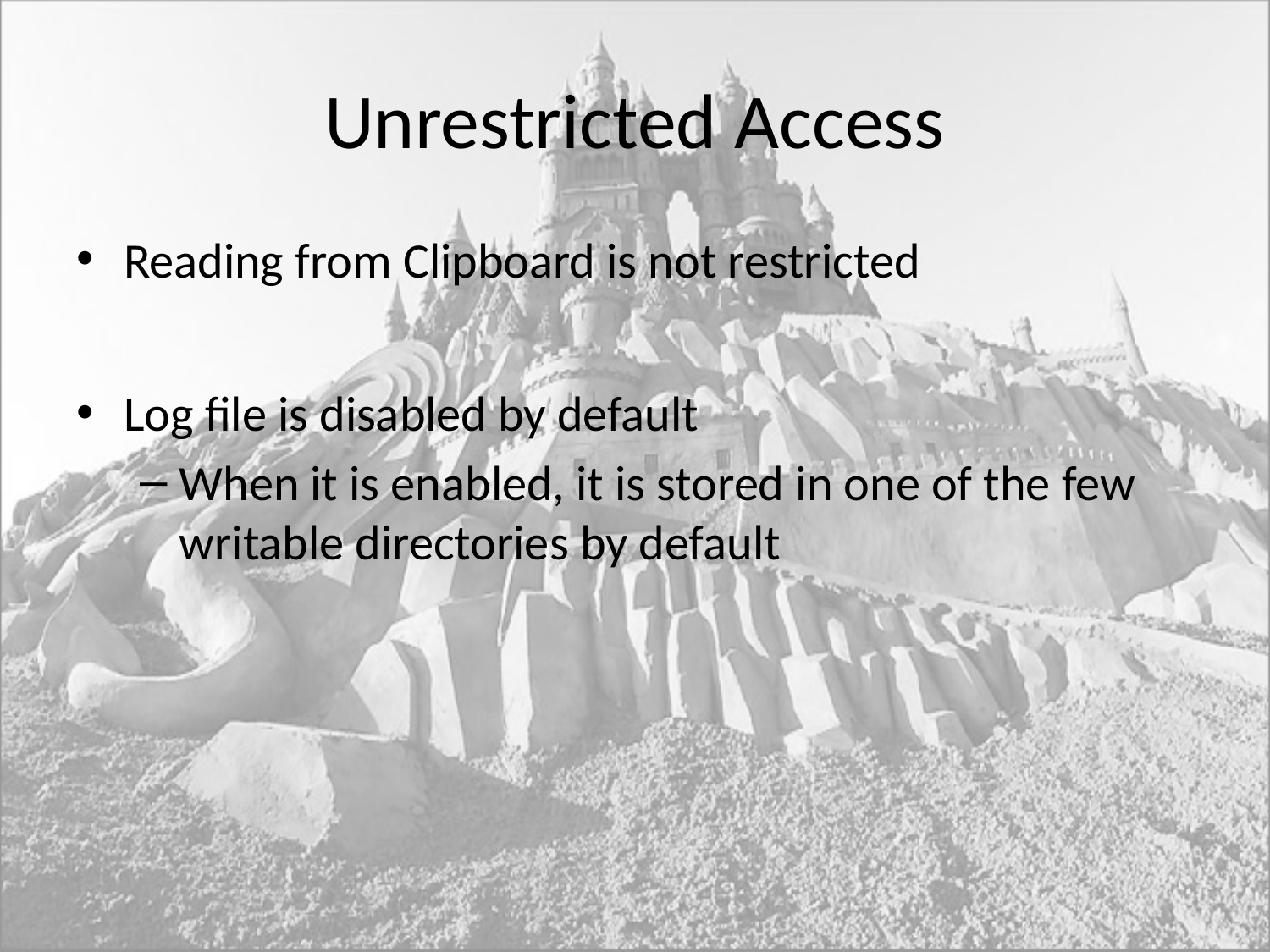

# Unrestricted Access
Reading from Clipboard is not restricted

Log file is disabled by default
When it is enabled, it is stored in one of the few writable directories by default